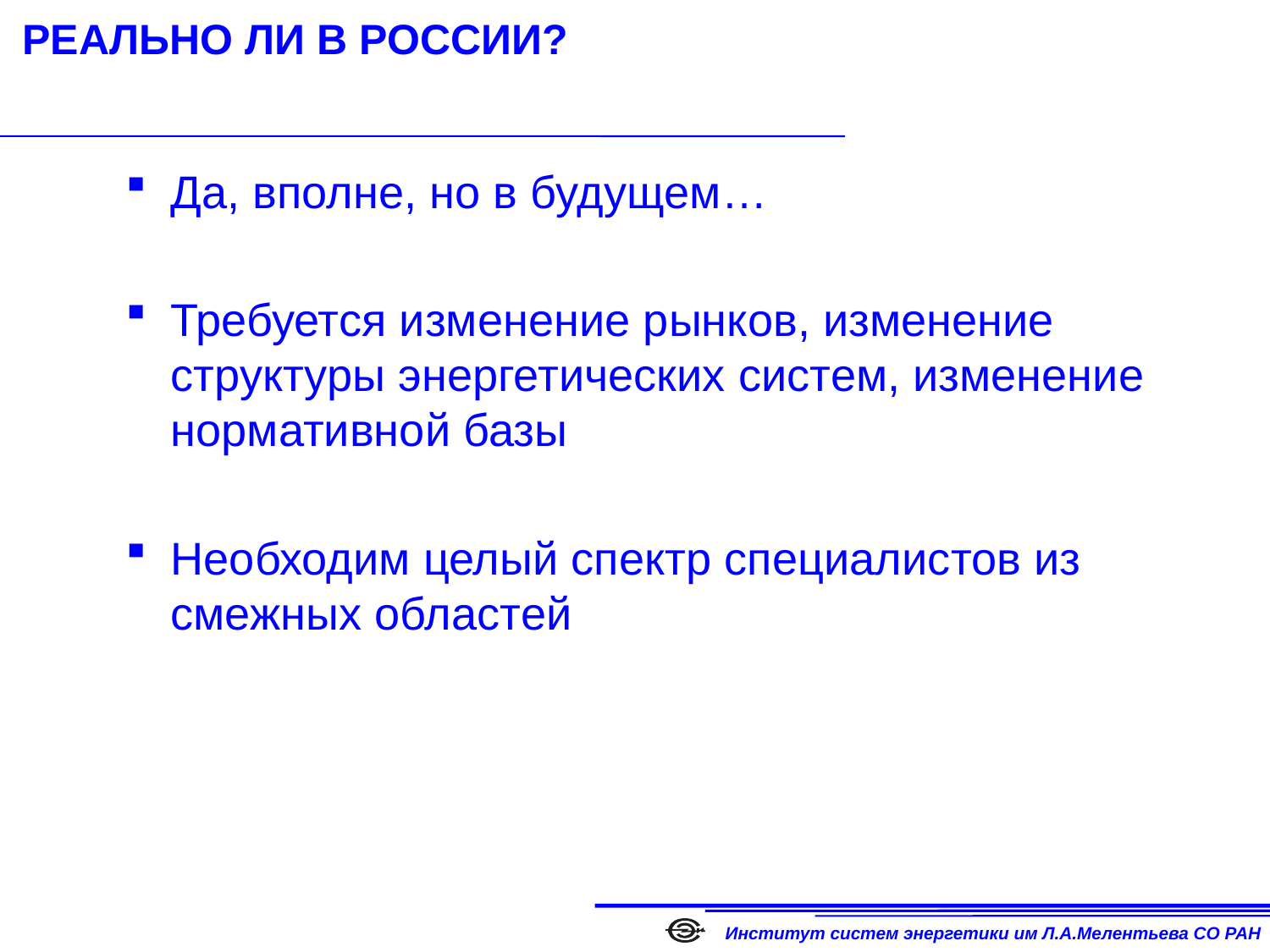

# РЕАЛЬНО ЛИ В РОССИИ?
Да, вполне, но в будущем…

Требуется изменение рынков, изменение структуры энергетических систем, изменение нормативной базы

Необходим целый спектр специалистов из смежных областей